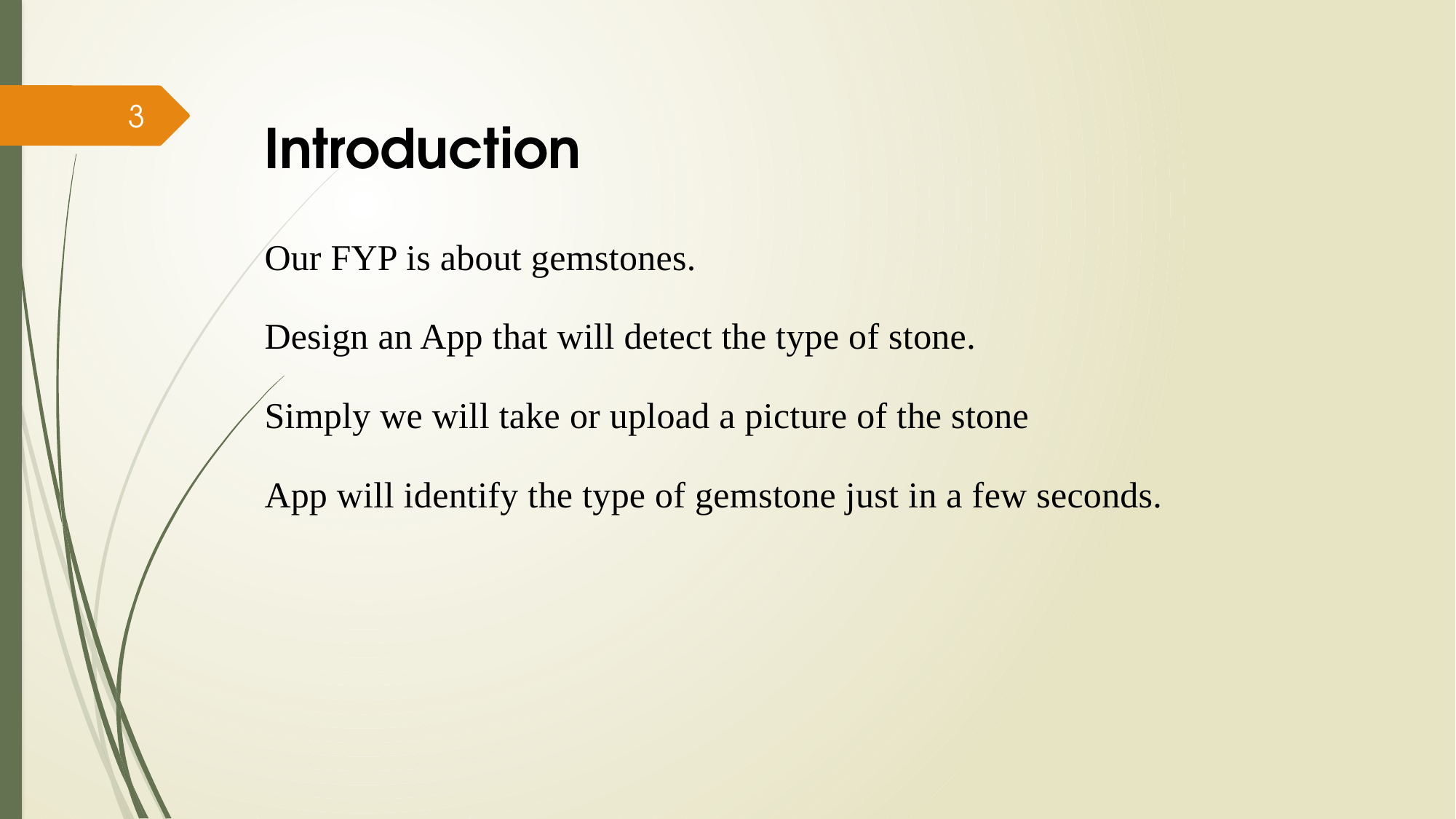

3
Introduction
Our FYP is about gemstones.

Design an App that will detect the type of stone.

Simply we will take or upload a picture of the stone

App will identify the type of gemstone just in a few seconds.